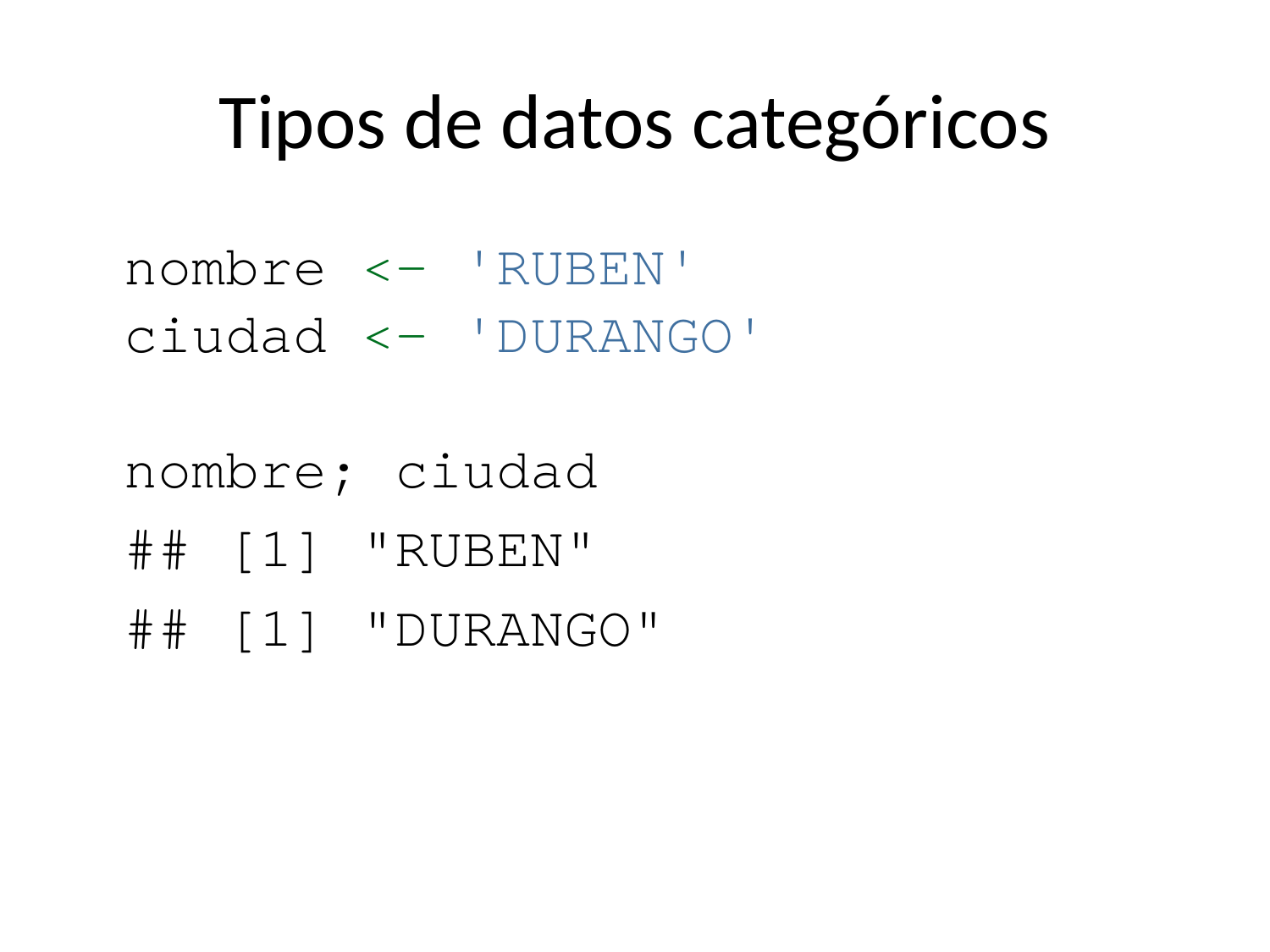

# Tipos de datos categóricos
nombre <- 'RUBEN'
ciudad <- 'DURANGO'
nombre; ciudad
## [1] "RUBEN"
## [1] "DURANGO"